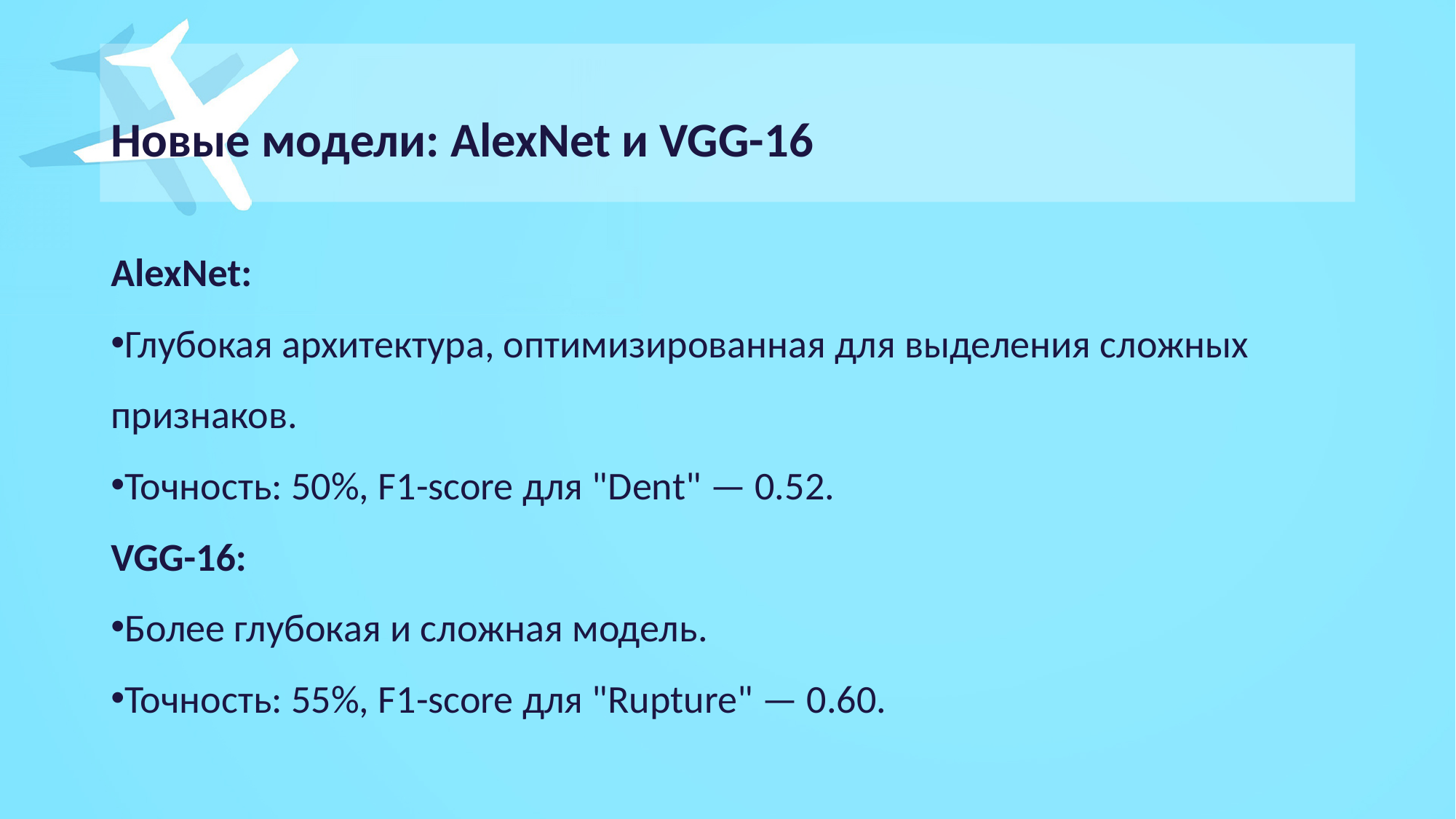

# Новые модели: AlexNet и VGG-16
AlexNet:
Глубокая архитектура, оптимизированная для выделения сложных признаков.
Точность: 50%, F1-score для "Dent" — 0.52.
VGG-16:
Более глубокая и сложная модель.
Точность: 55%, F1-score для "Rupture" — 0.60.